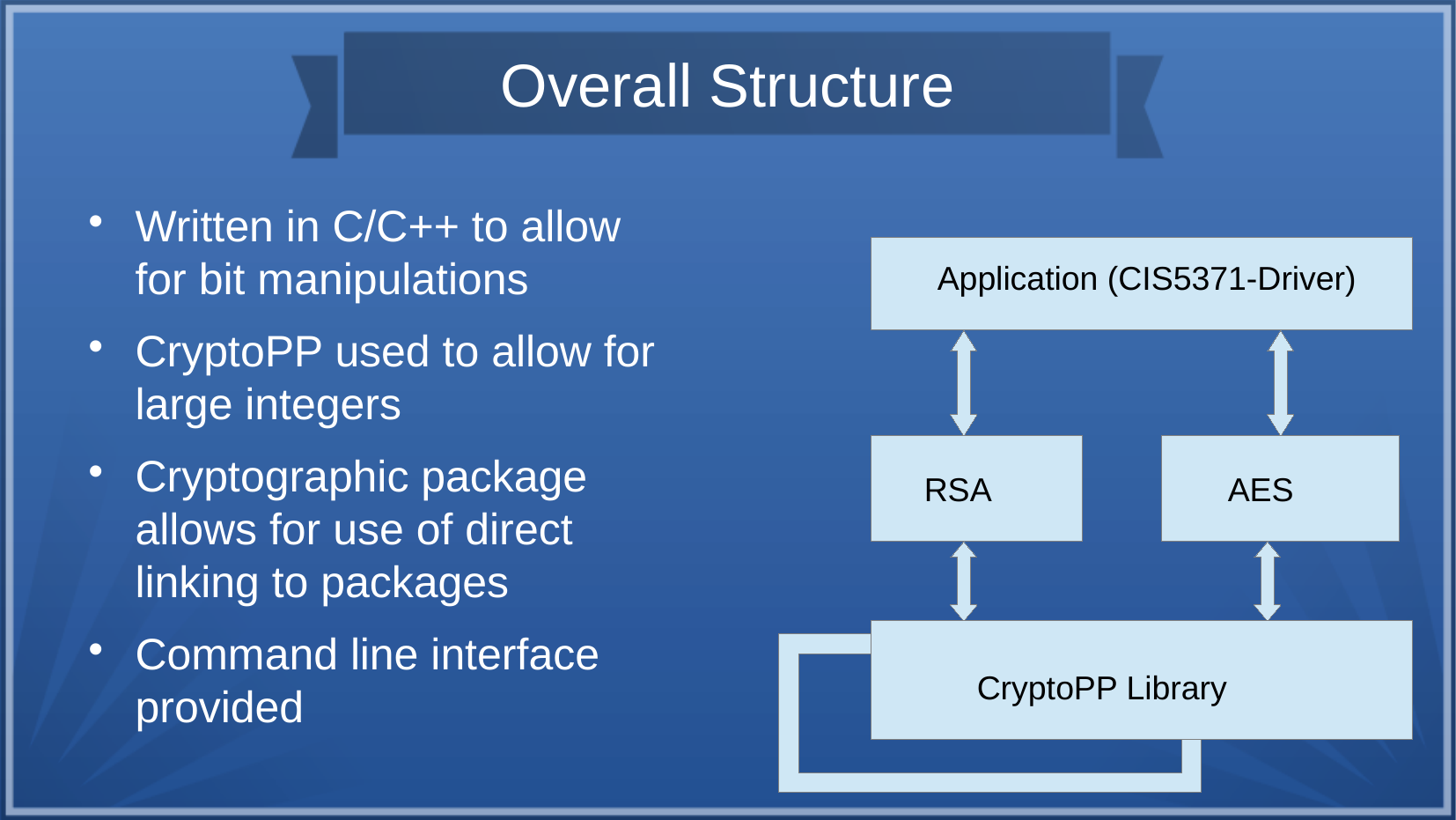

Overall Structure
Written in C/C++ to allow for bit manipulations
CryptoPP used to allow for large integers
Cryptographic package allows for use of direct linking to packages
Command line interface provided

Application (CIS5371-Driver)

RSA
AES

CryptoPP Library